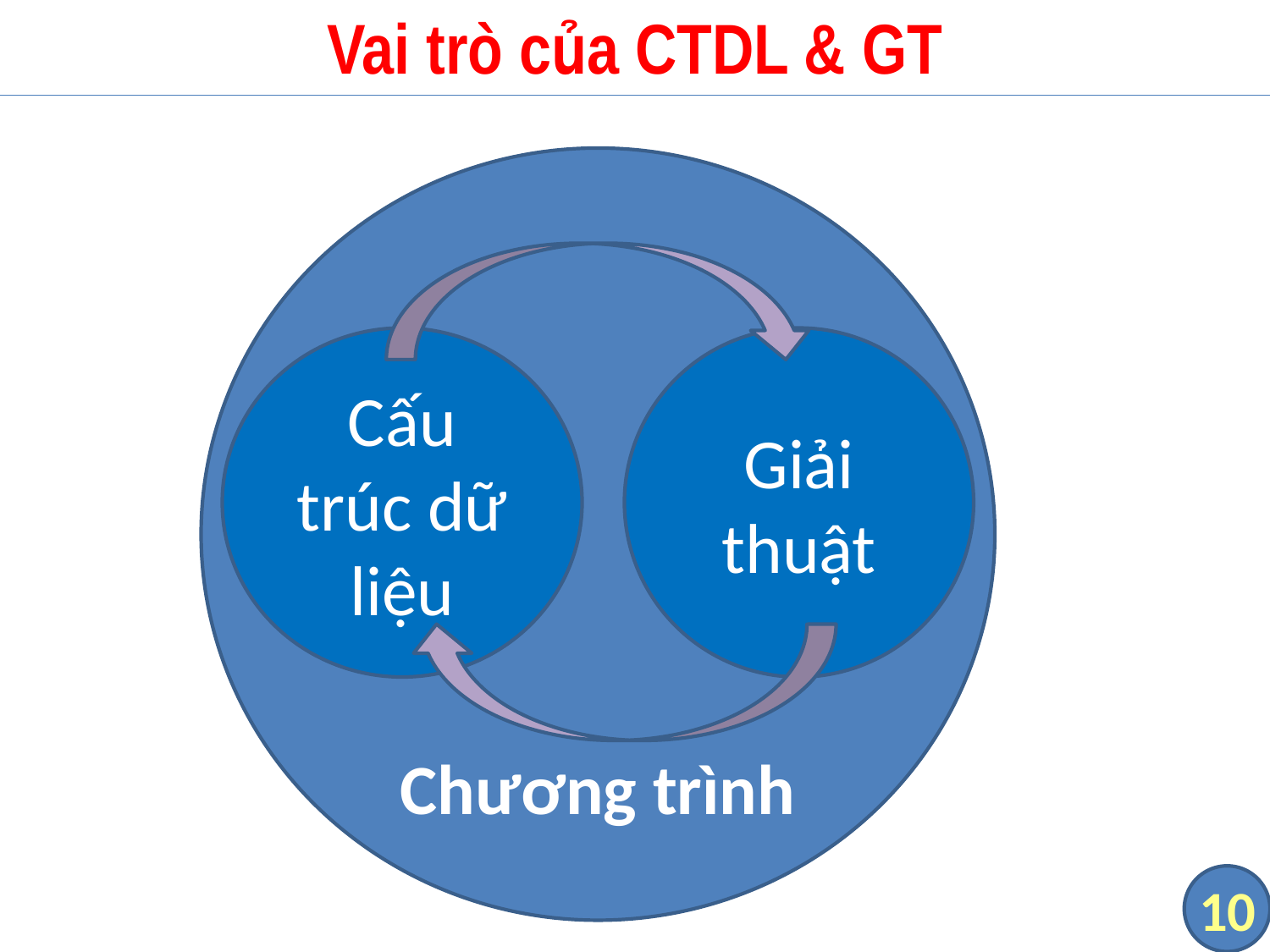

# Vai trò của CTDL & GT

Chương trình

Cấu trúc dữ liệu
Giải thuật

10